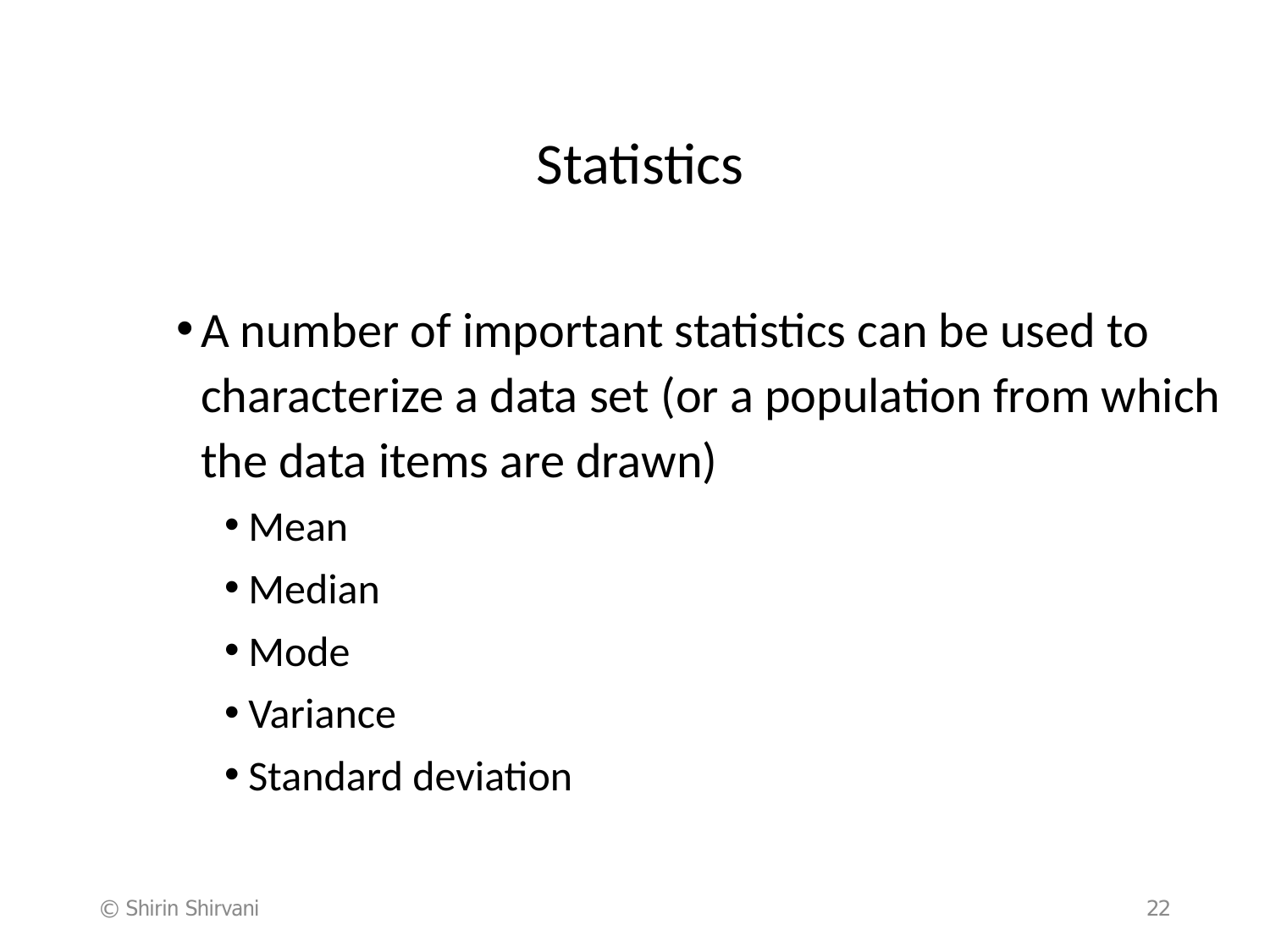

# Statistics
A number of important statistics can be used to characterize a data set (or a population from which the data items are drawn)
Mean
Median
Mode
Variance
Standard deviation
© Shirin Shirvani
22